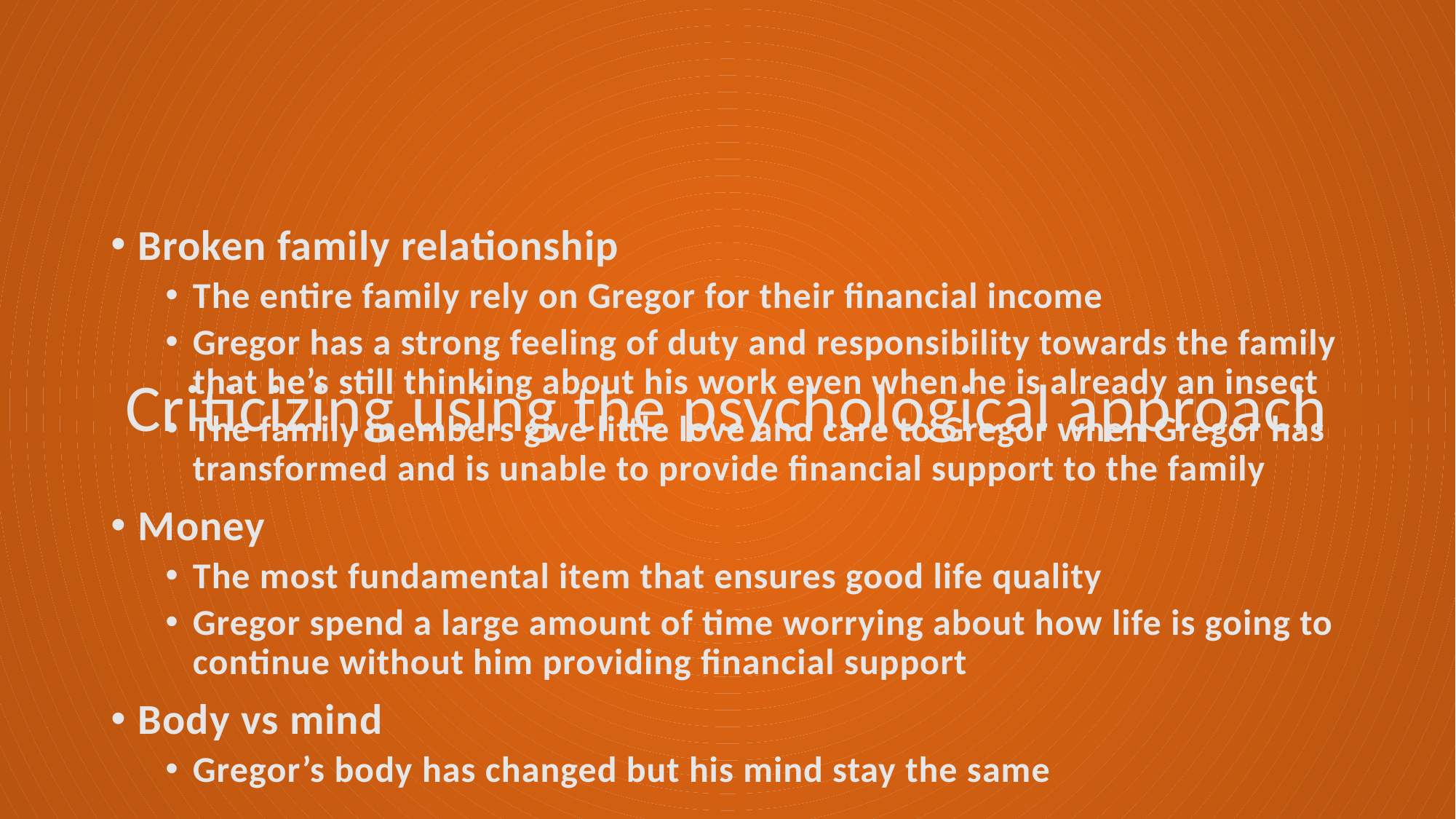

Broken family relationship
The entire family rely on Gregor for their financial income
Gregor has a strong feeling of duty and responsibility towards the family that he’s still thinking about his work even when he is already an insect
The family members give little love and care to Gregor when Gregor has transformed and is unable to provide financial support to the family
Money
The most fundamental item that ensures good life quality
Gregor spend a large amount of time worrying about how life is going to continue without him providing financial support
Body vs mind
Gregor’s body has changed but his mind stay the same
# Criticizing using the psychological approach